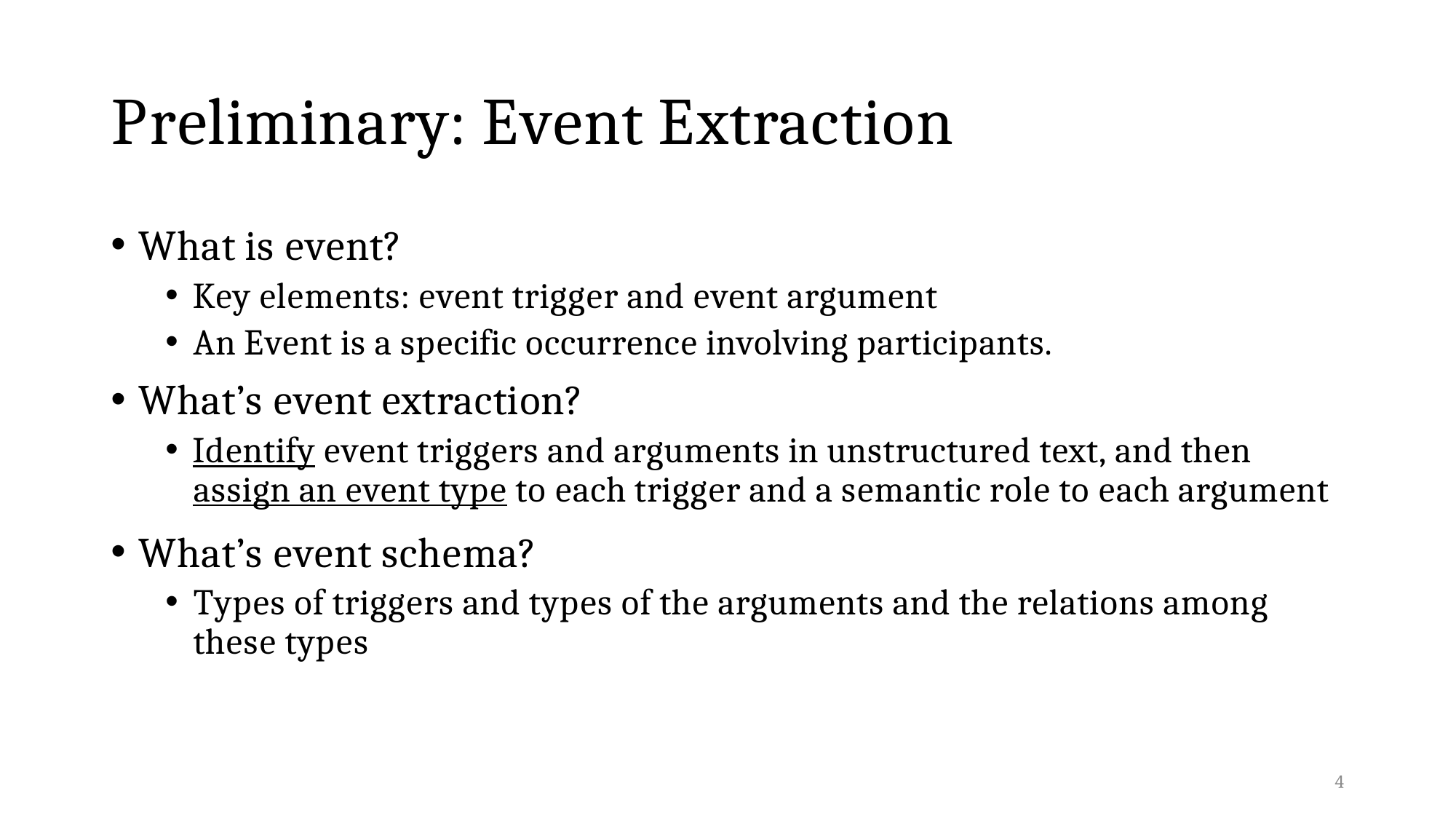

# Preliminary: Event Extraction
What is event?
Key elements: event trigger and event argument
An Event is a specific occurrence involving participants.
What’s event extraction?
Identify event triggers and arguments in unstructured text, and then assign an event type to each trigger and a semantic role to each argument
What’s event schema?
Types of triggers and types of the arguments and the relations among these types

4